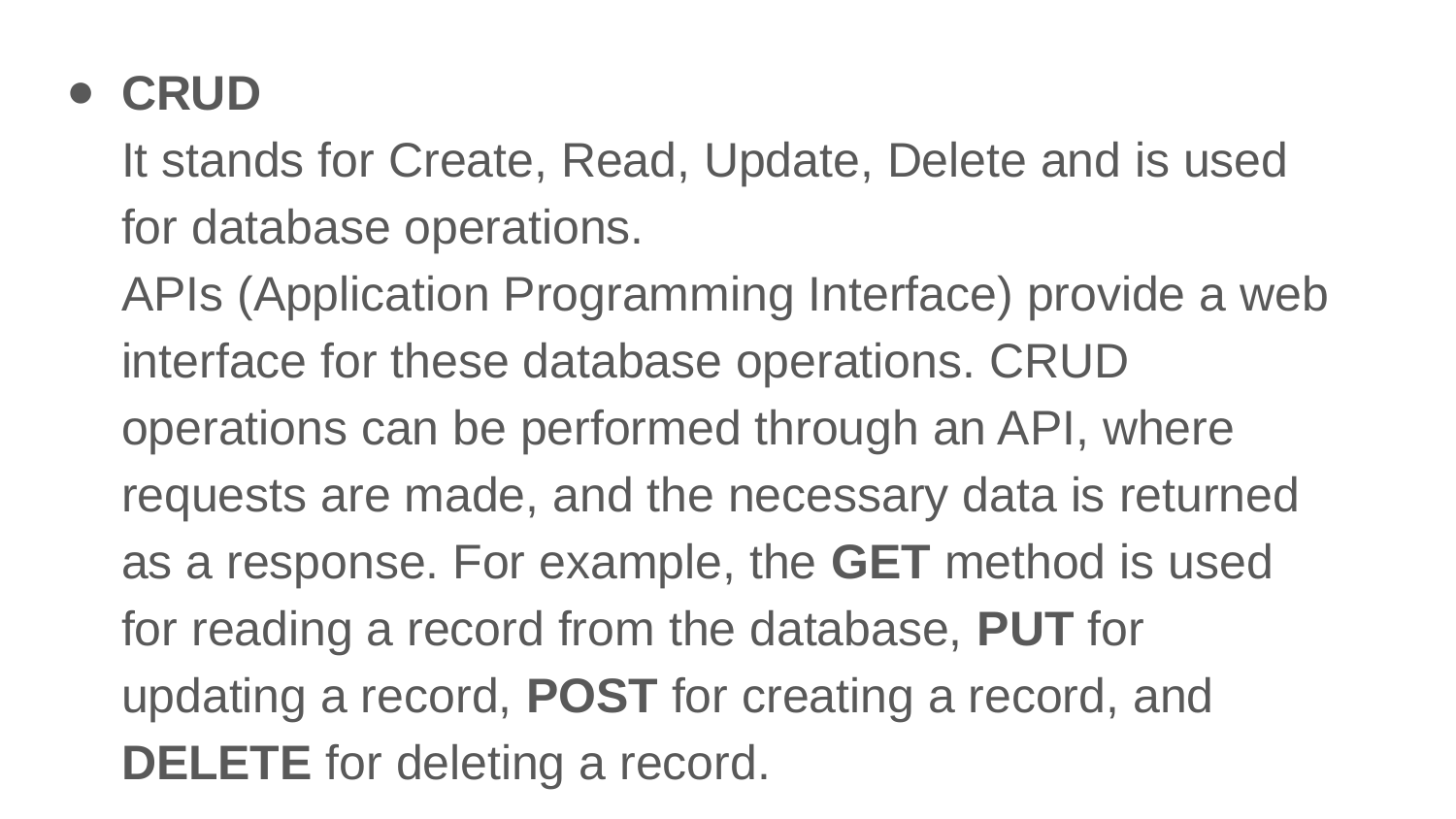

CRUD
It stands for Create, Read, Update, Delete and is used for database operations.
APIs (Application Programming Interface) provide a web interface for these database operations. CRUD operations can be performed through an API, where requests are made, and the necessary data is returned as a response. For example, the GET method is used for reading a record from the database, PUT for updating a record, POST for creating a record, and DELETE for deleting a record.